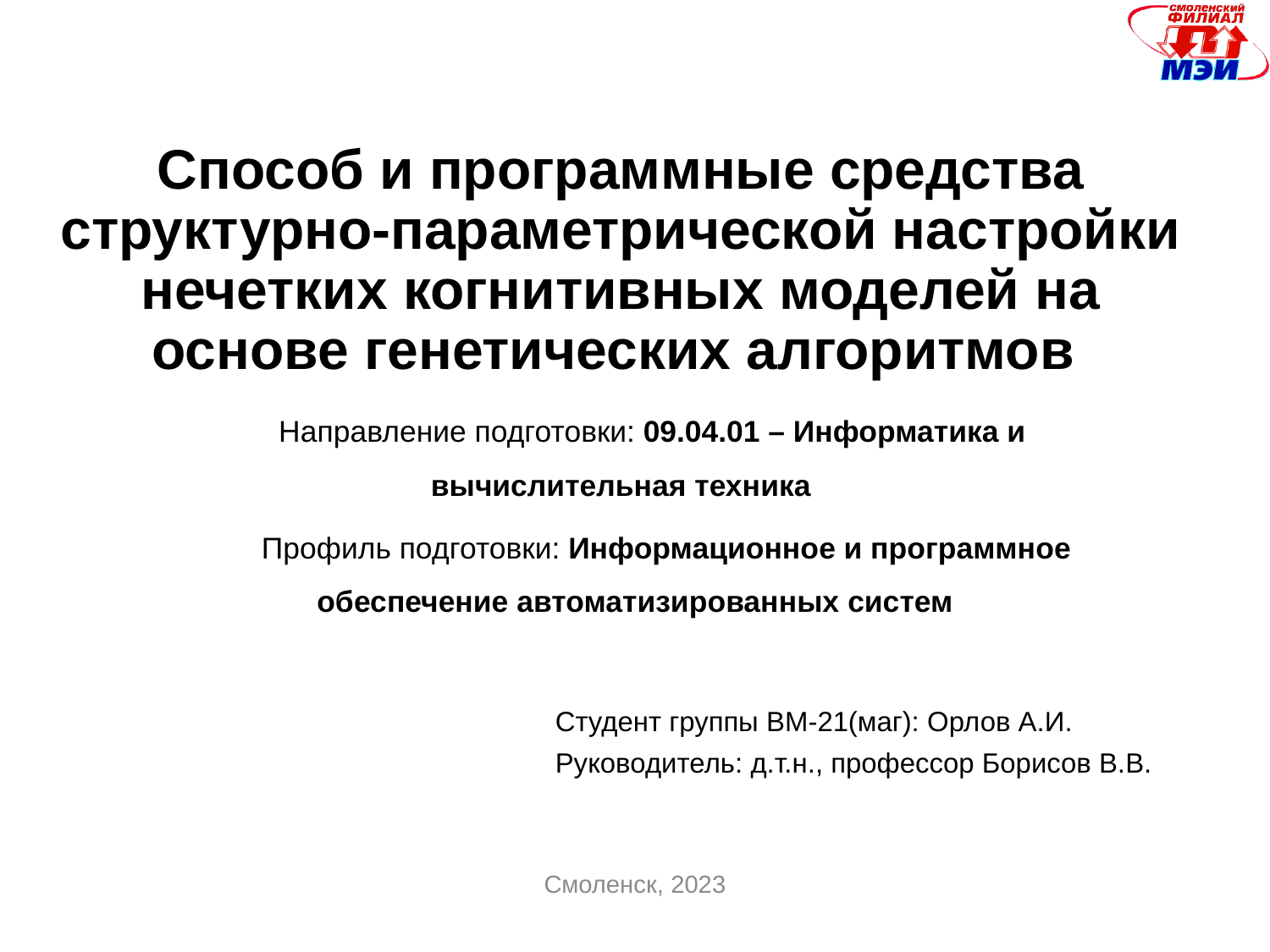

# Способ и программные средства структурно-параметрической настройки нечетких когнитивных моделей на основе генетических алгоритмов
Направление подготовки: 09.04.01 – Информатика и вычислительная техника
Профиль подготовки: Информационное и программное обеспечение автоматизированных систем
Студент группы ВМ-21(маг): Орлов А.И.
Руководитель: д.т.н., профессор Борисов В.В.
Смоленск, 2023